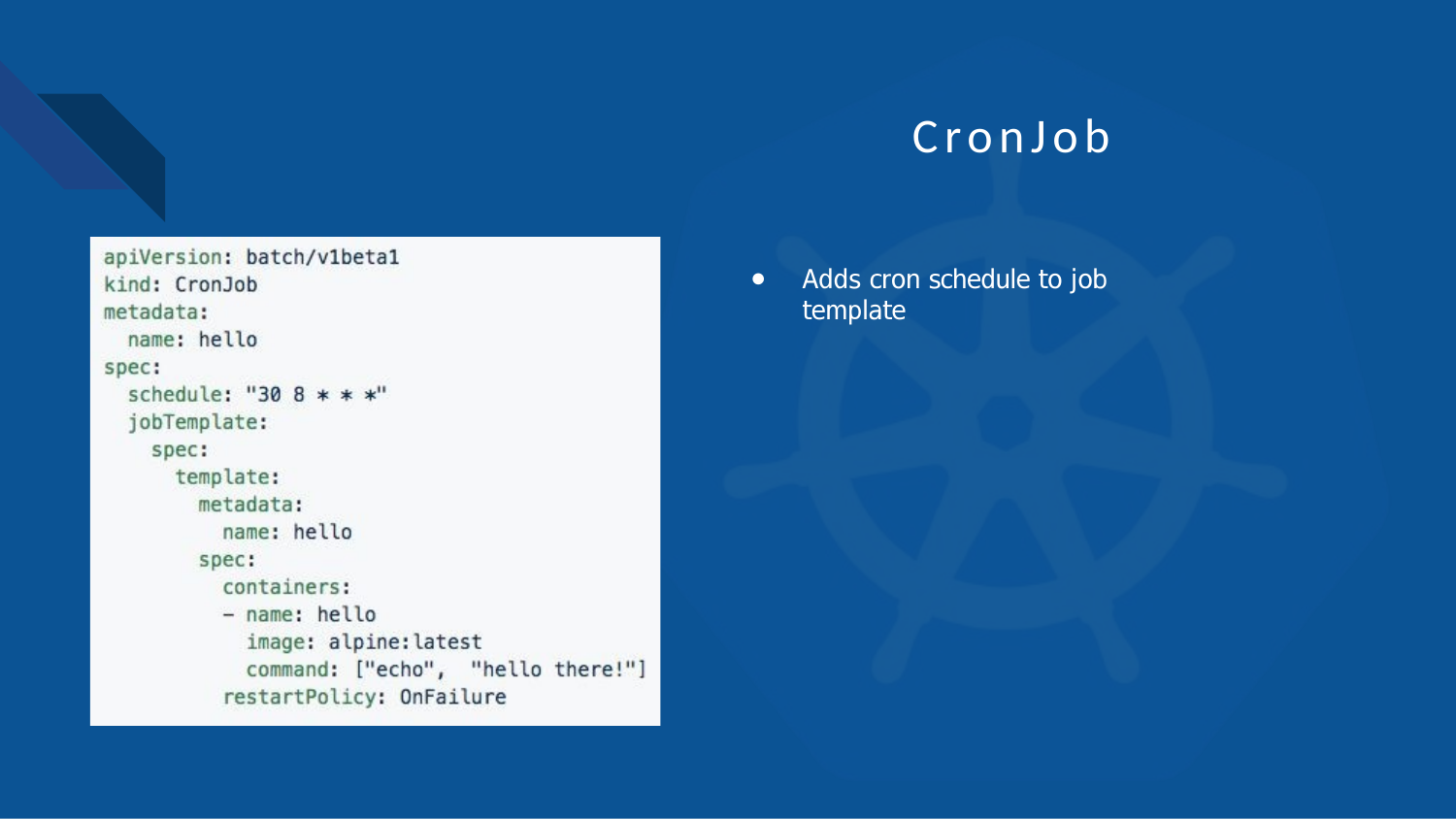

# CronJob

Adds cron schedule to job template